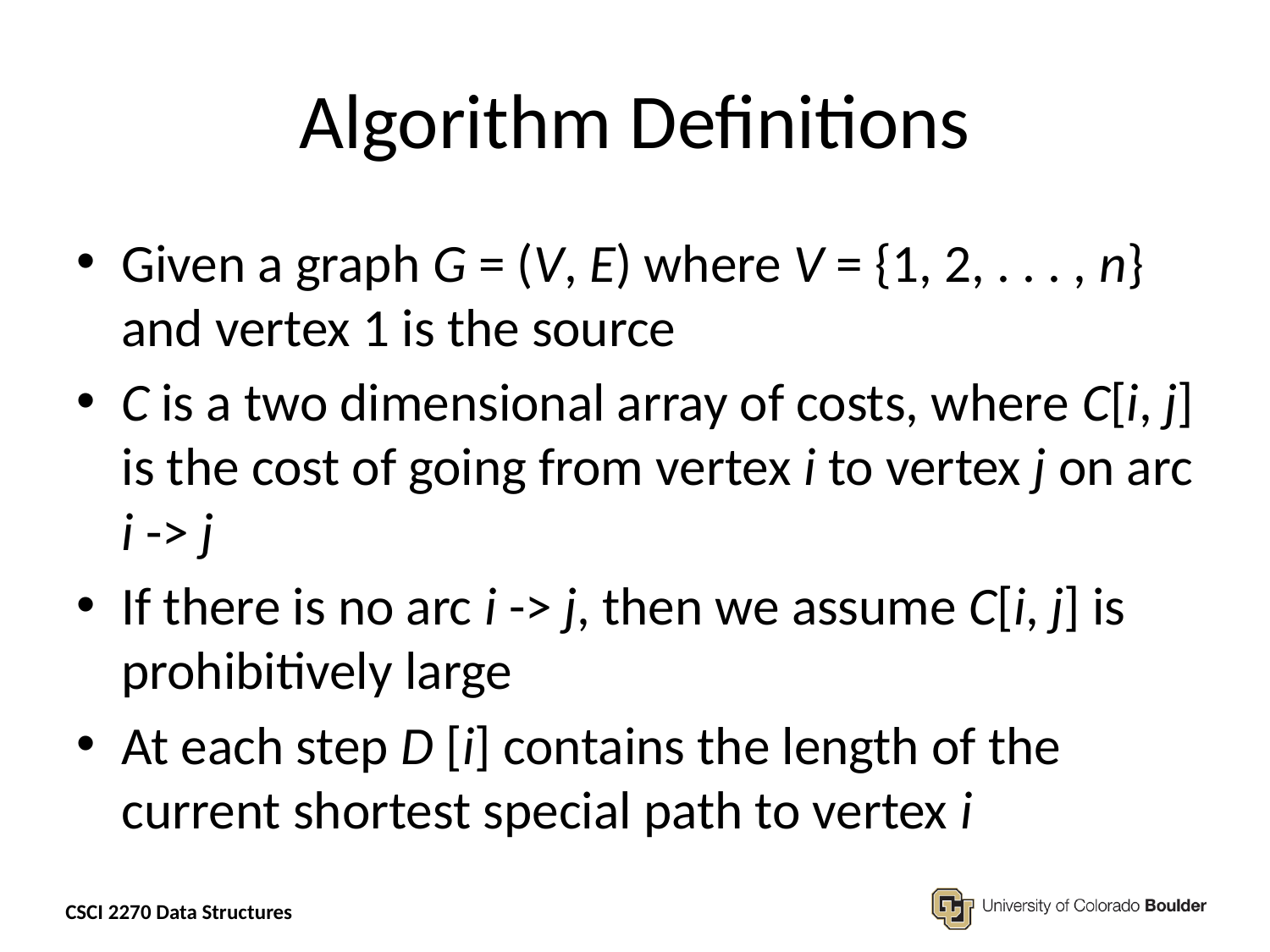

# Algorithm Definitions
Given a graph G = (V, E) where V = {1, 2, . . . , n} and vertex 1 is the source
C is a two dimensional array of costs, where C[i, j] is the cost of going from vertex i to vertex j on arc i -> j
If there is no arc i -> j, then we assume C[i, j] is prohibitively large
At each step D [i] contains the length of the current shortest special path to vertex i